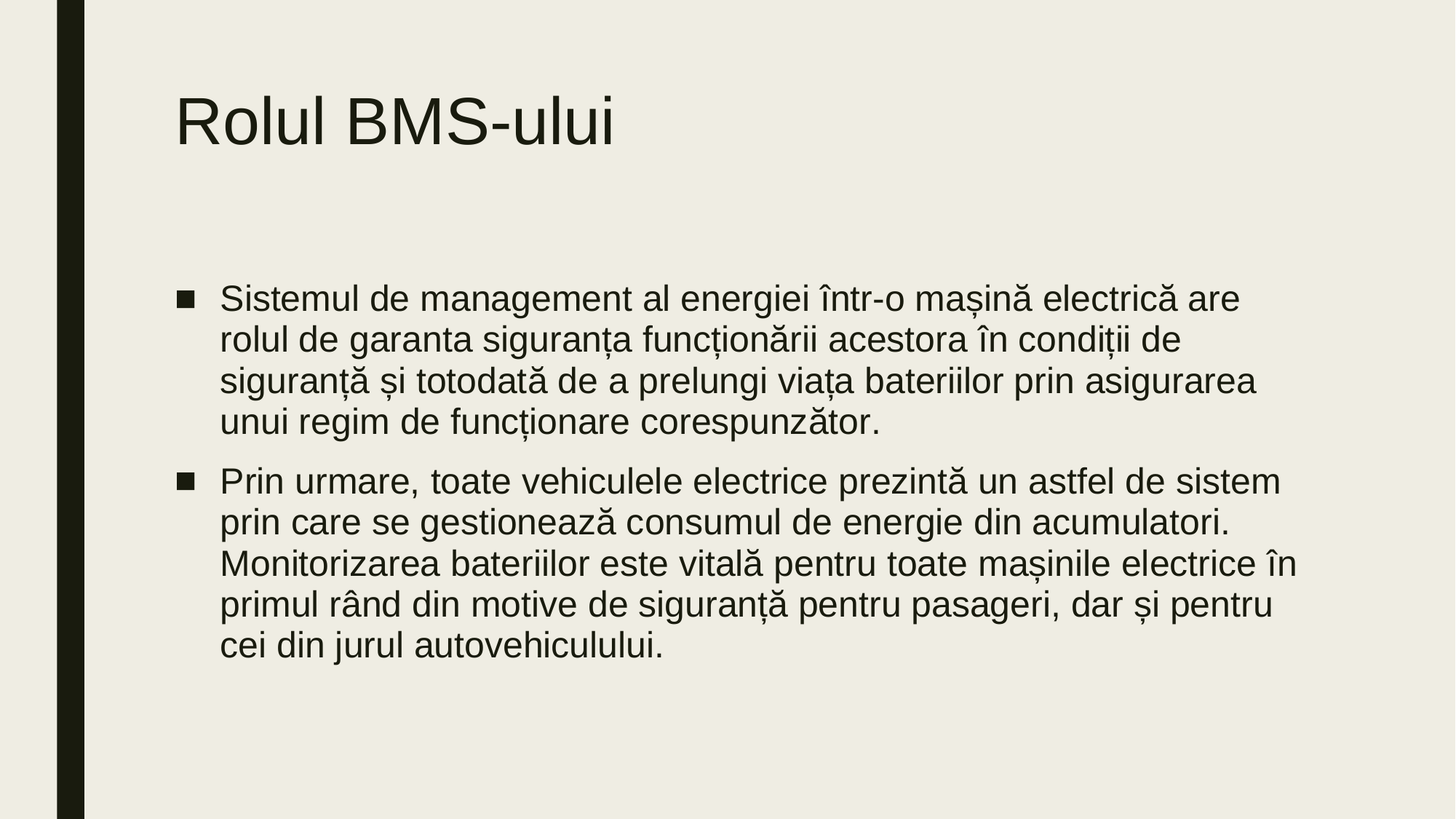

# Rolul BMS-ului
Sistemul de management al energiei într-o mașină electrică are rolul de garanta siguranța funcționării acestora în condiții de siguranță și totodată de a prelungi viața bateriilor prin asigurarea unui regim de funcționare corespunzător.
Prin urmare, toate vehiculele electrice prezintă un astfel de sistem prin care se gestionează consumul de energie din acumulatori. Monitorizarea bateriilor este vitală pentru toate mașinile electrice în primul rând din motive de siguranță pentru pasageri, dar și pentru cei din jurul autovehiculului.